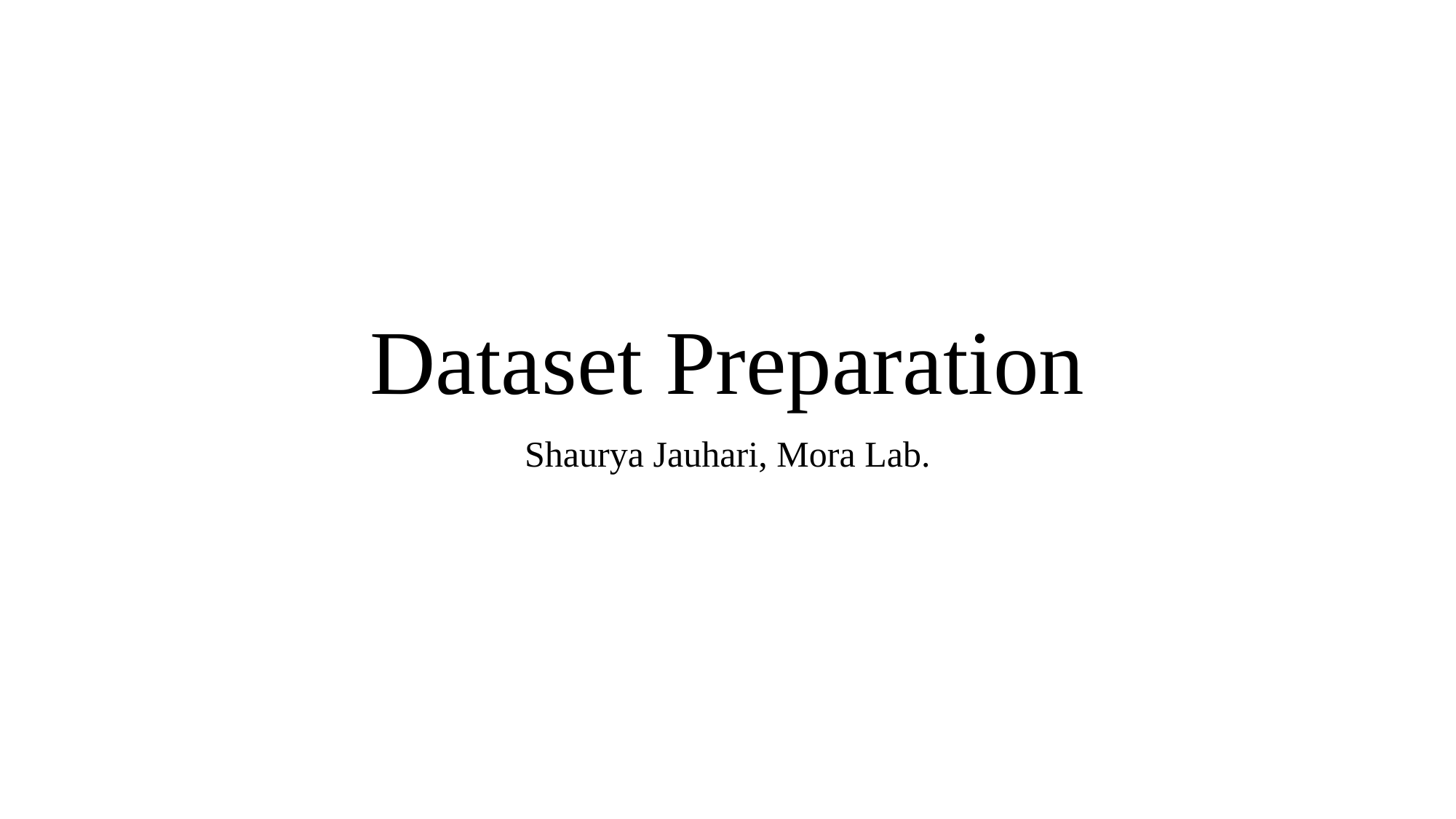

# Dataset Preparation
Shaurya Jauhari, Mora Lab.